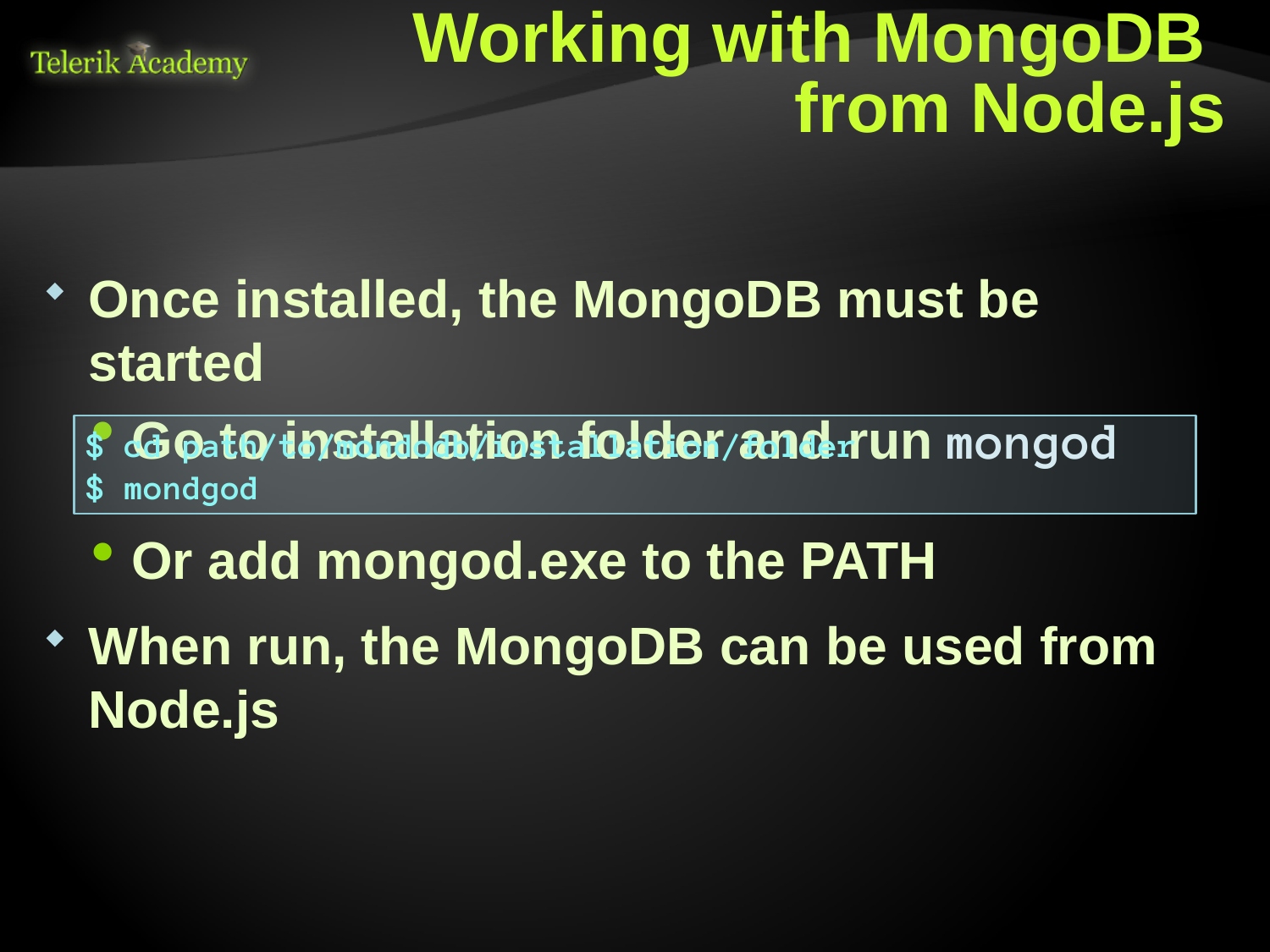

# Working with MongoDB from Node.js
Once installed, the MongoDB must be started
Go to installation folder and run mongod
$ cd path/to/mondodb/installation/folder
$ mondgod
Or add mongod.exe to the PATH
When run, the MongoDB can be used from Node.js